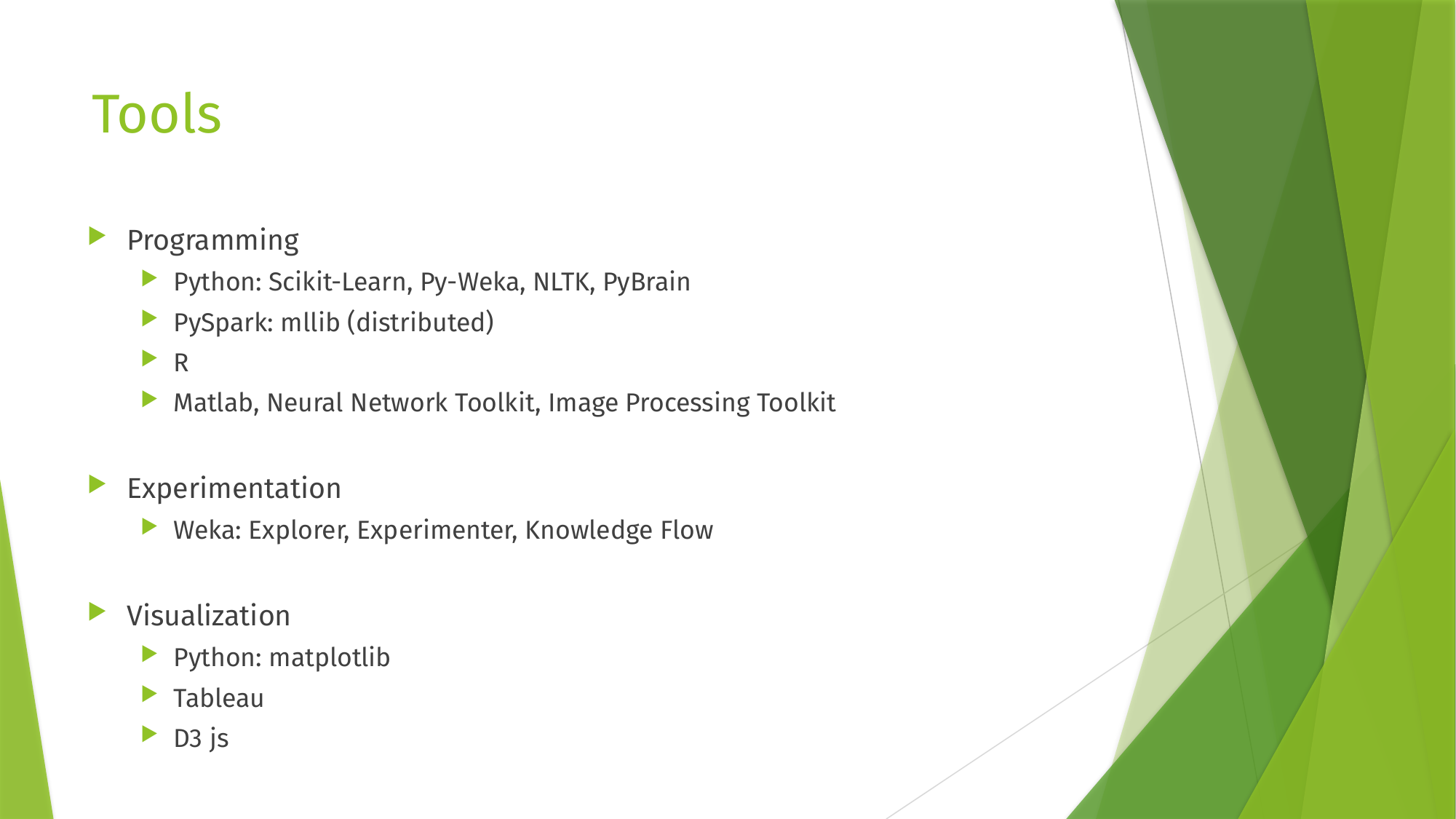

# Tools

Programming
Python: Scikit-Learn, Py-Weka, NLTK, PyBrain
PySpark: mllib (distributed)
R
Matlab, Neural Network Toolkit, Image Processing Toolkit

Experimentation
Weka: Explorer, Experimenter, Knowledge Flow

Visualization
Python: matplotlib
Tableau
D3 js